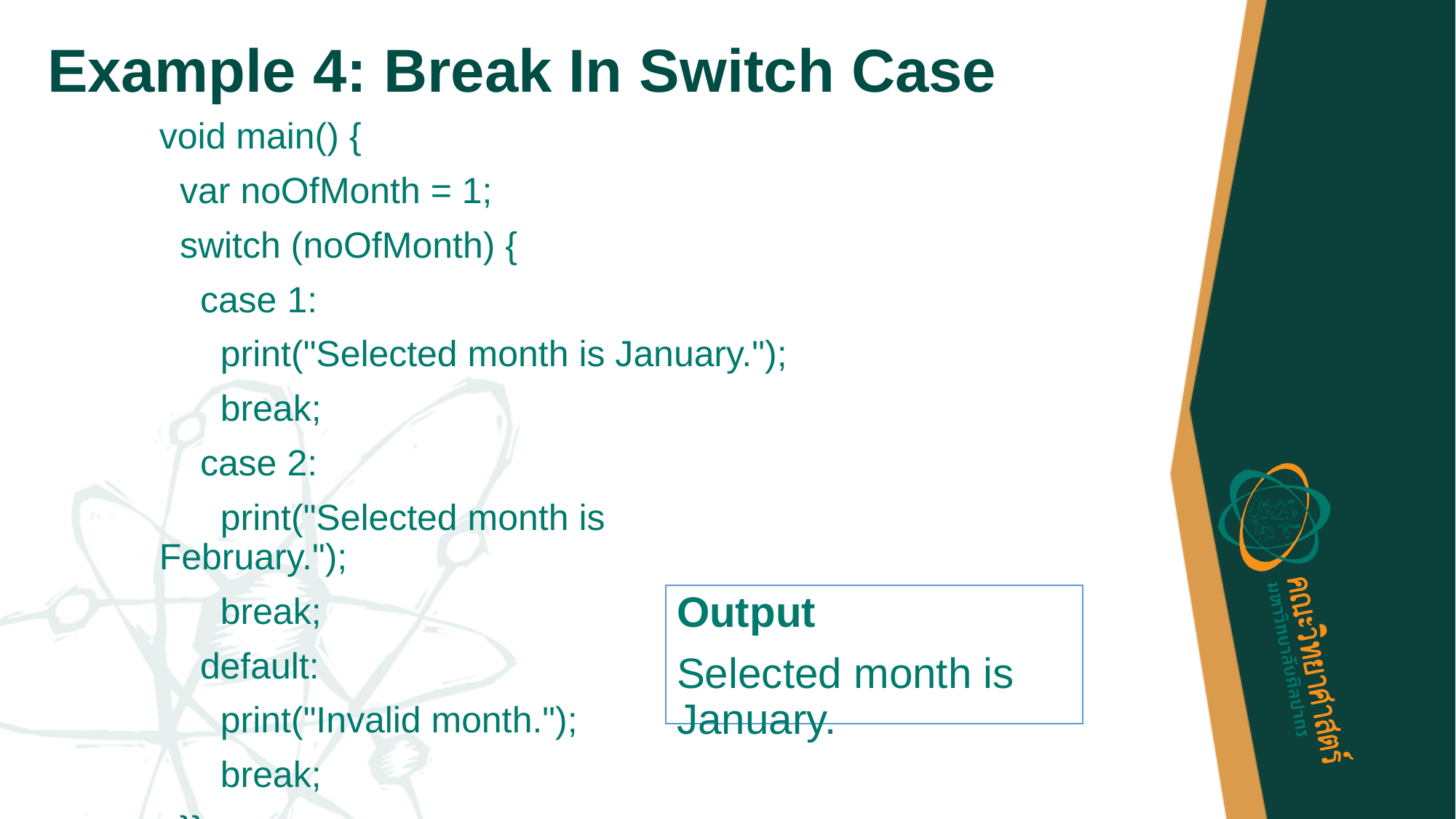

# Example 4: Break In Switch Case
void main() {
  var noOfMonth = 1;
  switch (noOfMonth) {
    case 1:
      print("Selected month is January.");
      break;
    case 2:
      print("Selected month is February.");
      break;
    default:
      print("Invalid month.");
      break;
  }}
Output
Selected month is January.